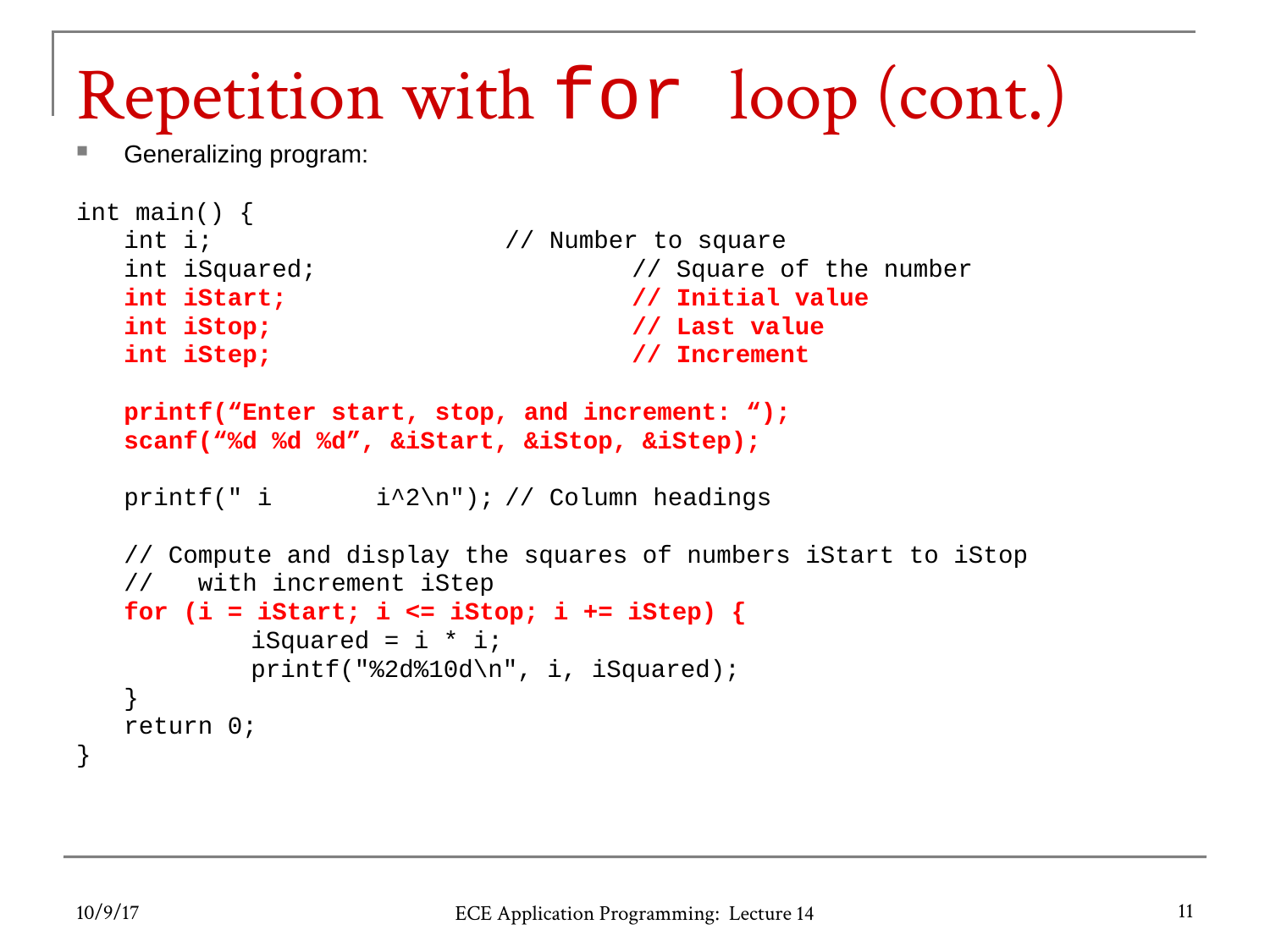

# Repetition with for loop (cont.)
Generalizing program:

int main() {
	int i;			// Number to square
	int iSquared;			// Square of the number
	int iStart;			// Initial value
	int iStop;			// Last value
	int iStep;			// Increment

	printf(“Enter start, stop, and increment: “);
	scanf(“%d %d %d”, &iStart, &iStop, &iStep);

	printf(" i       i^2\n");	// Column headings

	// Compute and display the squares of numbers iStart to iStop
	//   with increment iStep
	for (i = iStart; i <= iStop; i += iStep) {
		iSquared = i * i;
		printf("%2d%10d\n", i, iSquared);
	}
	return 0;
}

10/9/17
11
ECE Application Programming:  Lecture 14